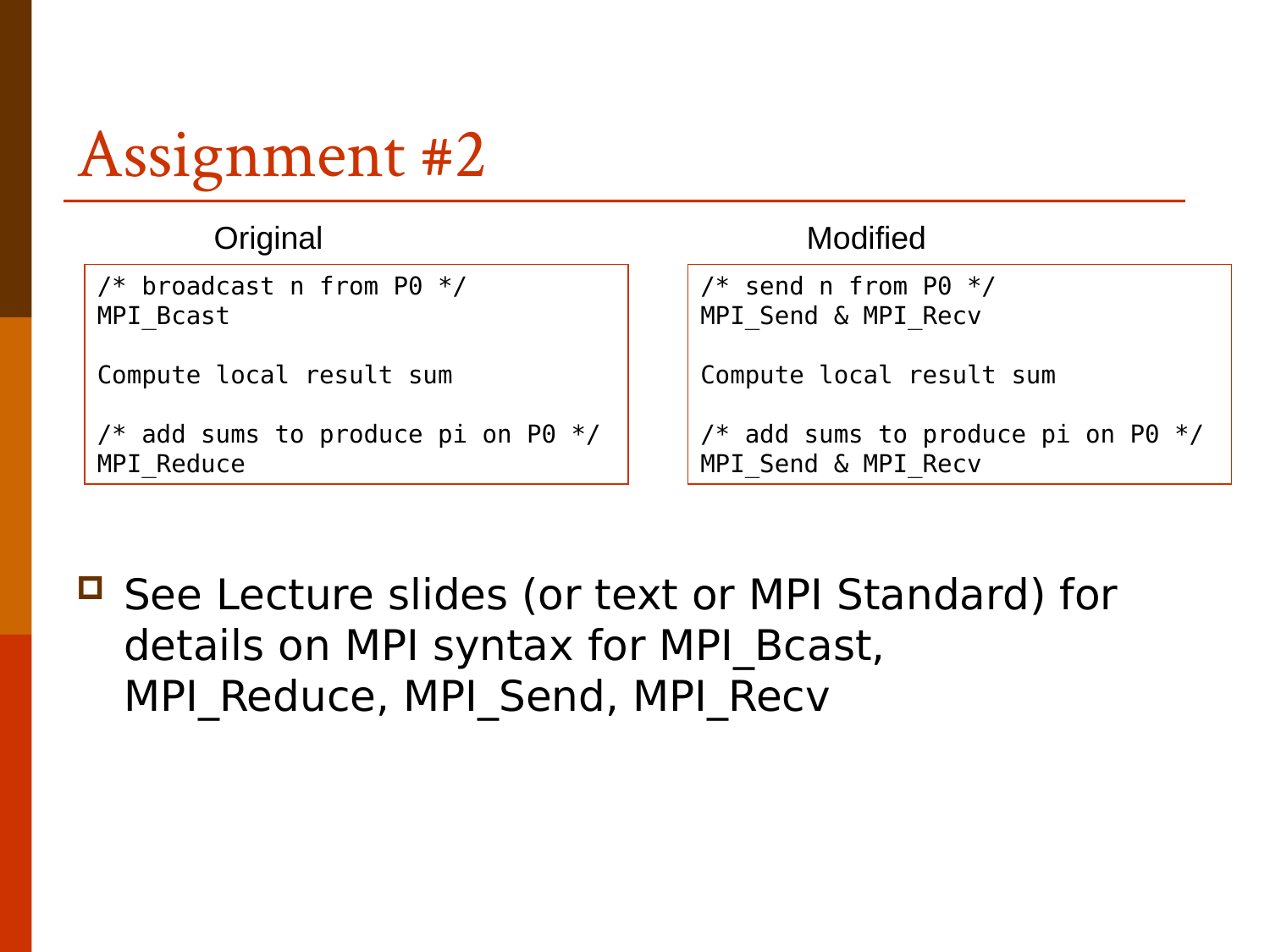

# Assignment #2
Original
Modified
/* broadcast n from P0 */
MPI_Bcast

Compute local result sum

/* add sums to produce pi on P0 */
MPI_Reduce
/* send n from P0 */
MPI_Send & MPI_Recv

Compute local result sum

/* add sums to produce pi on P0 */
MPI_Send & MPI_Recv
See Lecture slides (or text or MPI Standard) for details on MPI syntax for MPI_Bcast, MPI_Reduce, MPI_Send, MPI_Recv